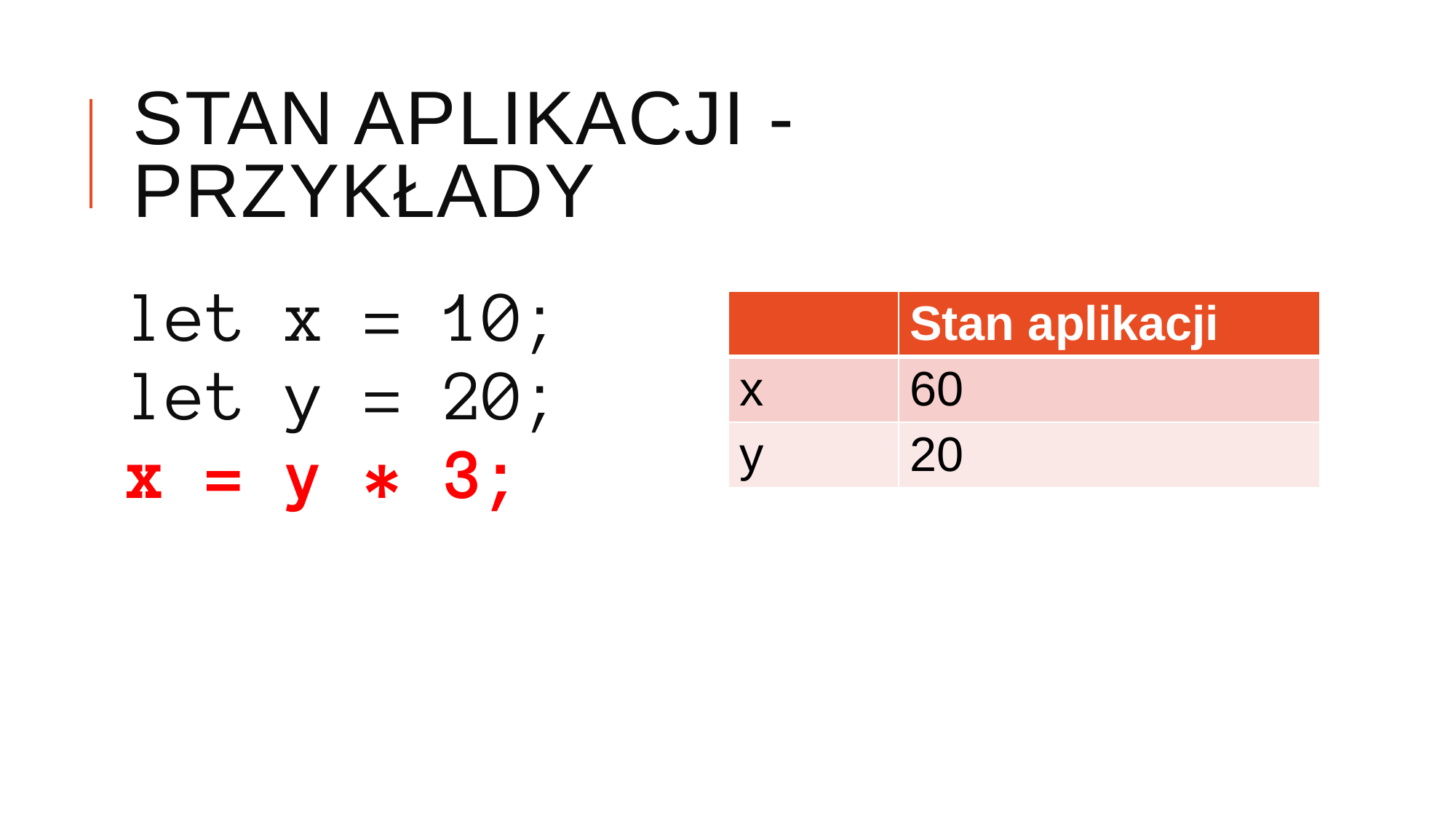

# STAN APLIKACJI - przykłady
let x = 10;
let y = 20;
x = y * 3;
|  | Stan aplikacji |
| --- | --- |
| x | 60 |
| y | 20 |